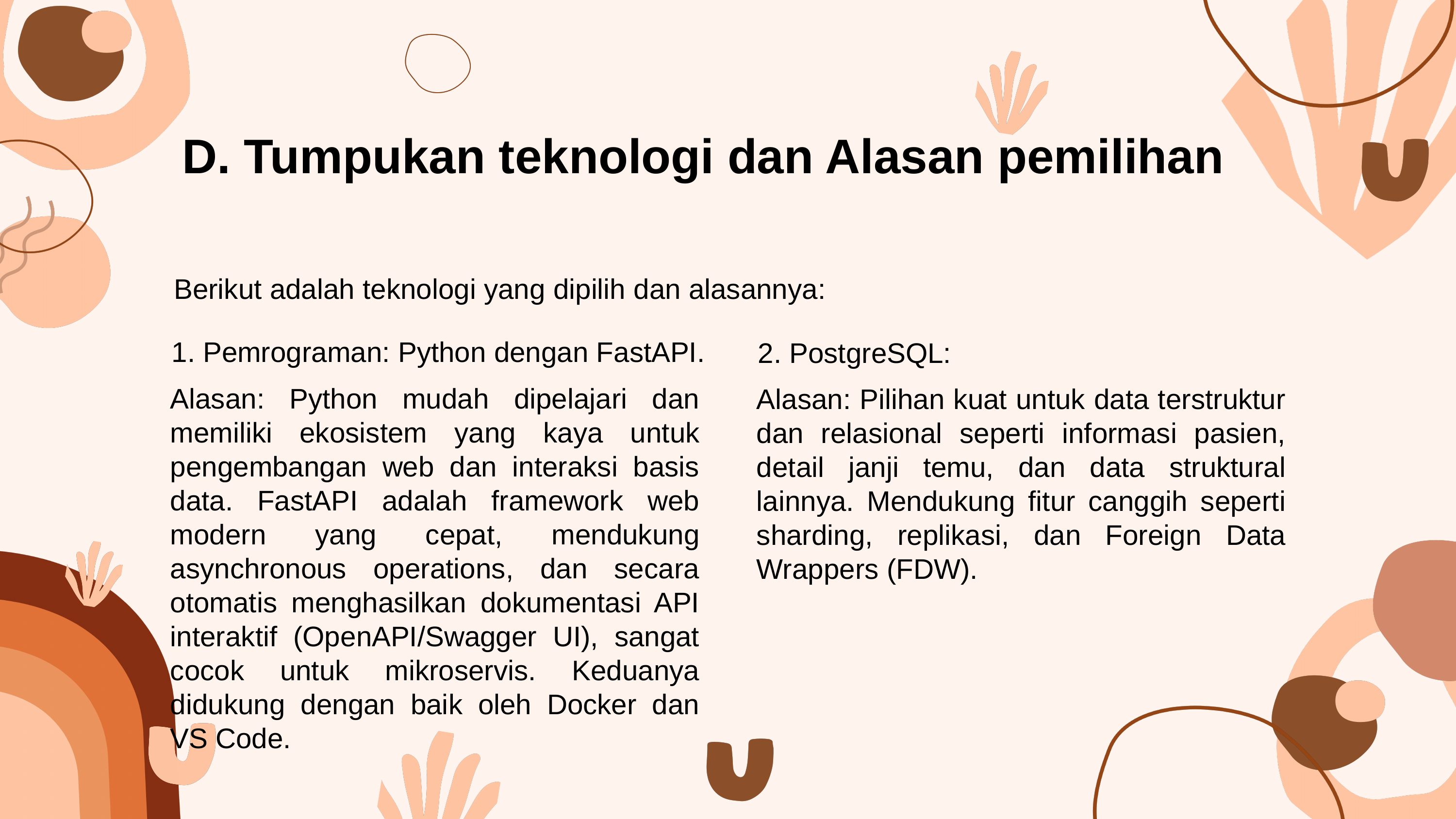

D. Tumpukan teknologi dan Alasan pemilihan

Berikut adalah teknologi yang dipilih dan alasannya:
1. Pemrograman: Python dengan FastAPI.
2. PostgreSQL:
Alasan: Python mudah dipelajari dan memiliki ekosistem yang kaya untuk pengembangan web dan interaksi basis data. FastAPI adalah framework web modern yang cepat, mendukung asynchronous operations, dan secara otomatis menghasilkan dokumentasi API interaktif (OpenAPI/Swagger UI), sangat cocok untuk mikroservis. Keduanya didukung dengan baik oleh Docker dan VS Code.
Alasan: Pilihan kuat untuk data terstruktur dan relasional seperti informasi pasien, detail janji temu, dan data struktural lainnya. Mendukung fitur canggih seperti sharding, replikasi, dan Foreign Data Wrappers (FDW).